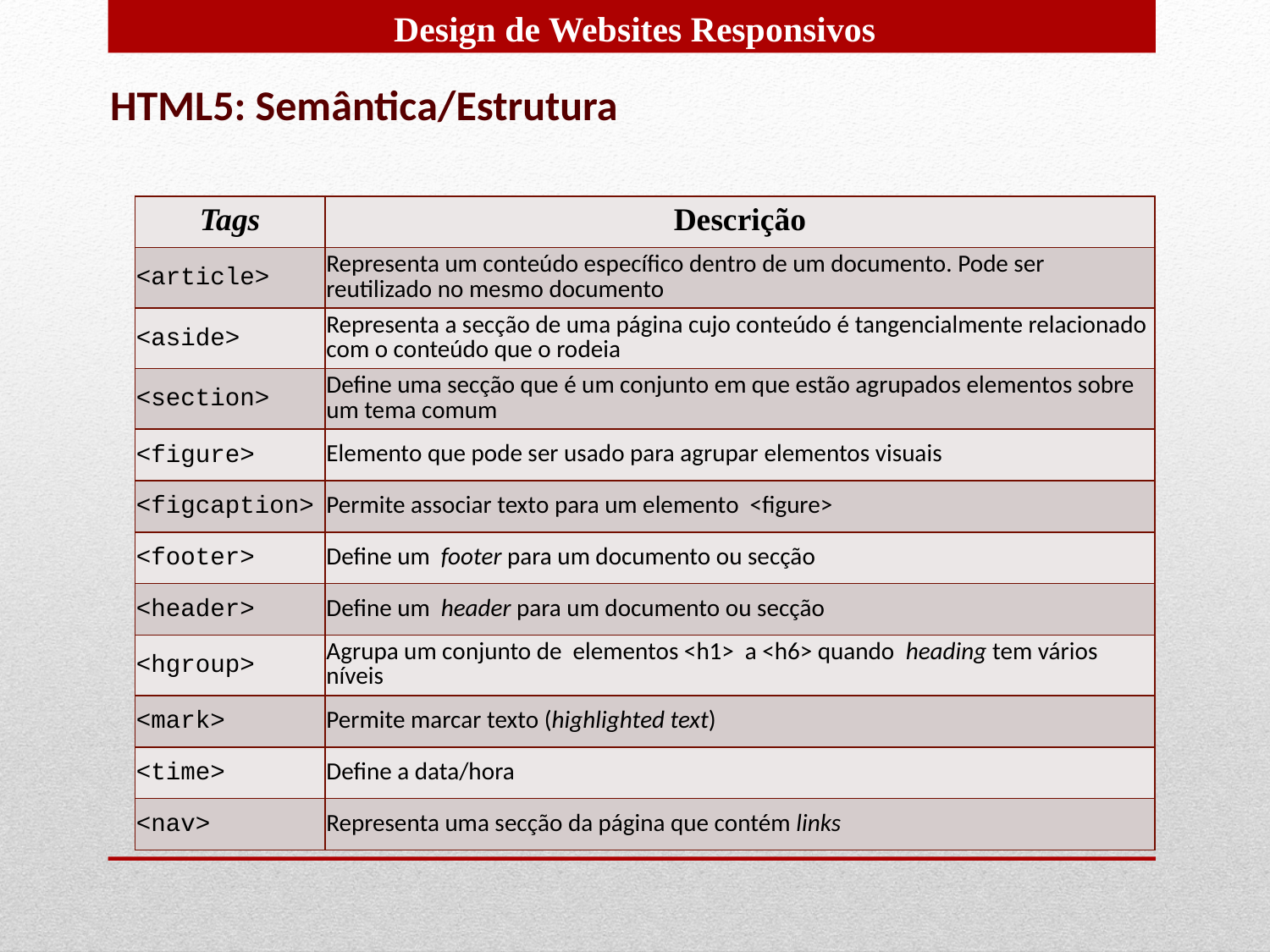

HTML5: Semântica/Estrutura
| Tags | Descrição |
| --- | --- |
| <article> | Representa um conteúdo específico dentro de um documento. Pode ser reutilizado no mesmo documento |
| <aside> | Representa a secção de uma página cujo conteúdo é tangencialmente relacionado com o conteúdo que o rodeia |
| <section> | Define uma secção que é um conjunto em que estão agrupados elementos sobre um tema comum |
| <figure> | Elemento que pode ser usado para agrupar elementos visuais |
| <figcaption> | Permite associar texto para um elemento <figure> |
| <footer> | Define um footer para um documento ou secção |
| <header> | Define um header para um documento ou secção |
| <hgroup> | Agrupa um conjunto de elementos <h1> a <h6> quando heading tem vários níveis |
| <mark> | Permite marcar texto (highlighted text) |
| <time> | Define a data/hora |
| <nav> | Representa uma secção da página que contém links |